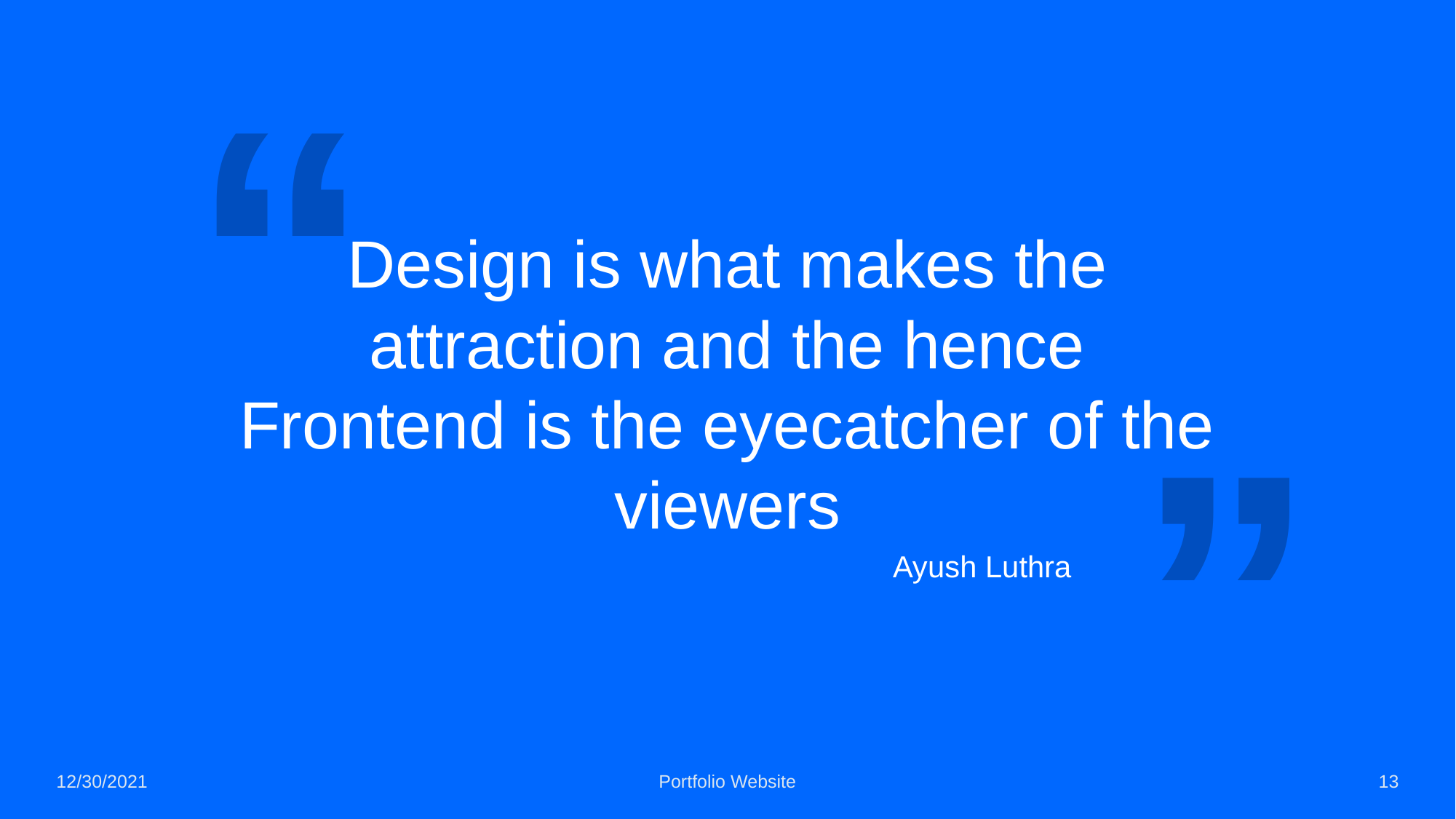

“
# Design is what makes the attraction and the hence Frontend is the eyecatcher of the viewers
”
Ayush Luthra

12/30/2021
Portfolio Website
13